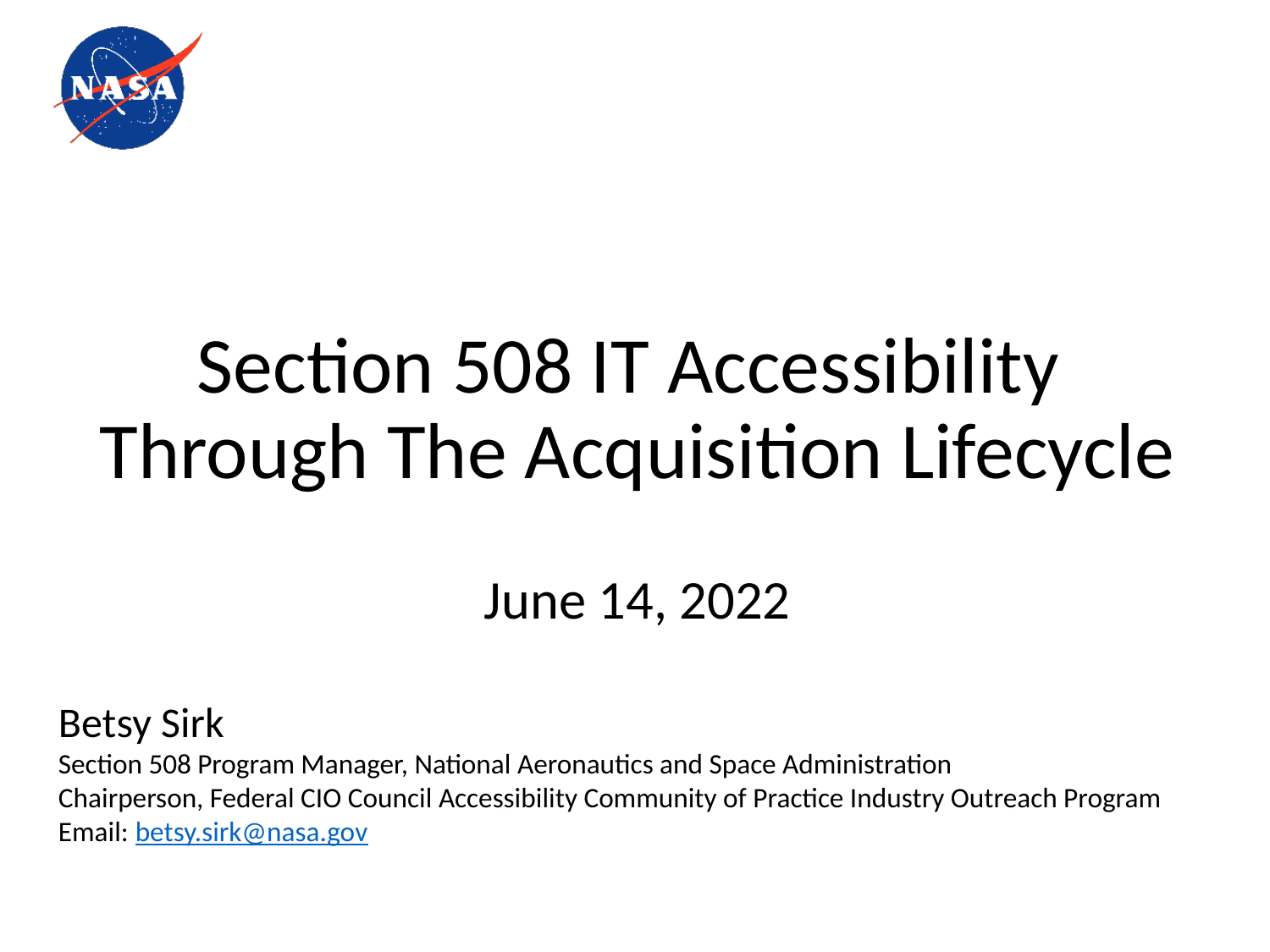

# Section 508 IT Accessibility Through The Acquisition Lifecycle June 14, 2022
Betsy Sirk
Section 508 Program Manager, National Aeronautics and Space Administration
Chairperson, Federal CIO Council Accessibility Community of Practice Industry Outreach Program
Email: betsy.sirk@nasa.gov